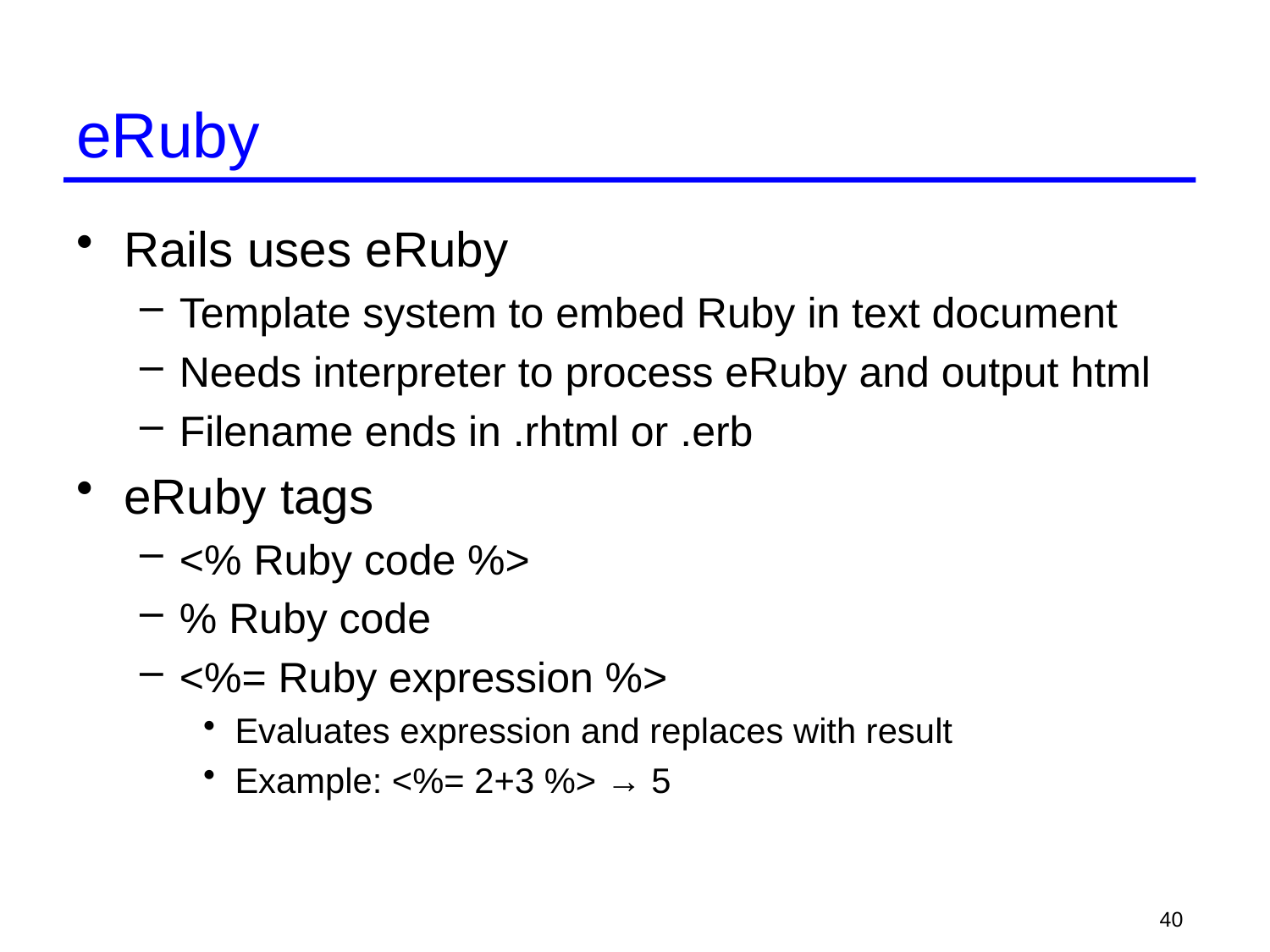

# eRuby
Rails uses eRuby
Template system to embed Ruby in text document
Needs interpreter to process eRuby and output html
Filename ends in .rhtml or .erb
eRuby tags
<% Ruby code %>
% Ruby code
<%= Ruby expression %>
Evaluates expression and replaces with result
Example: <%= 2+3 %> → 5
40